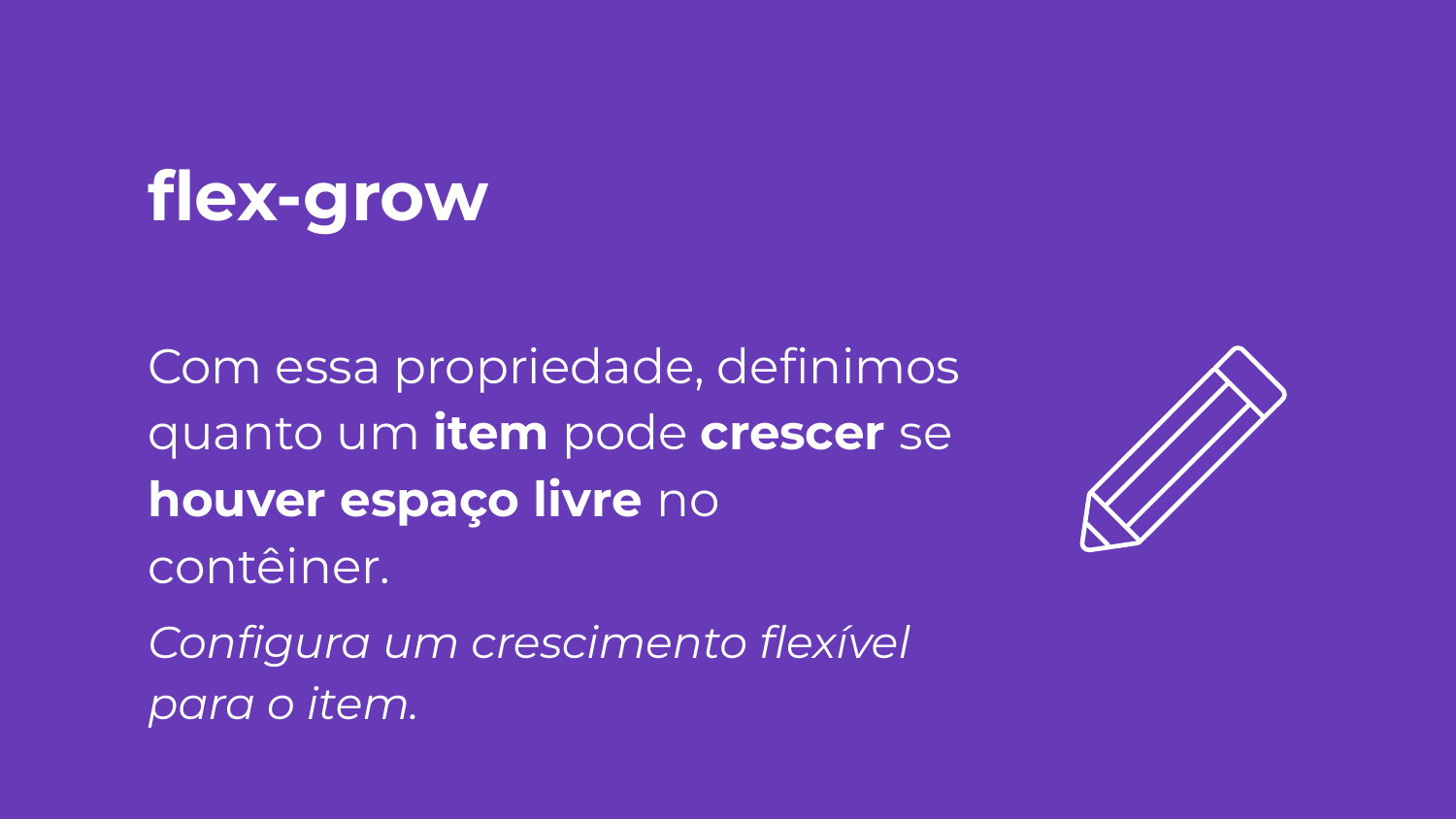

flex-grow

Com essa propriedade, definimos quanto um item pode crescer se houver espaço livre no contêiner.
Configura um crescimento flexível para o item.